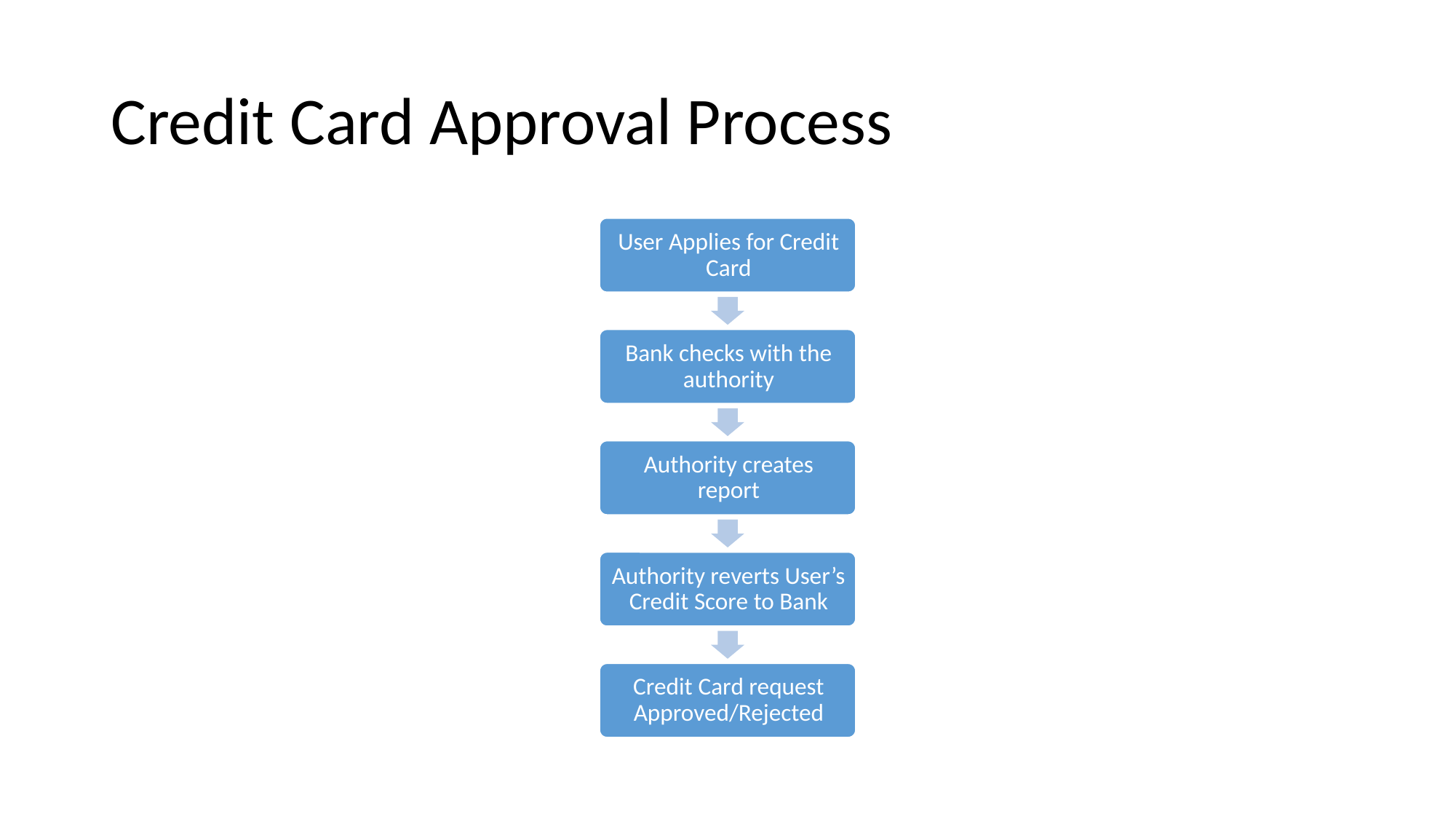

# Credit Card Approval Process
User Applies for Credit Card

Bank checks with the authority

Authority creates report

Authority reverts User’s Credit Score to Bank

Credit Card request Approved/Rejected